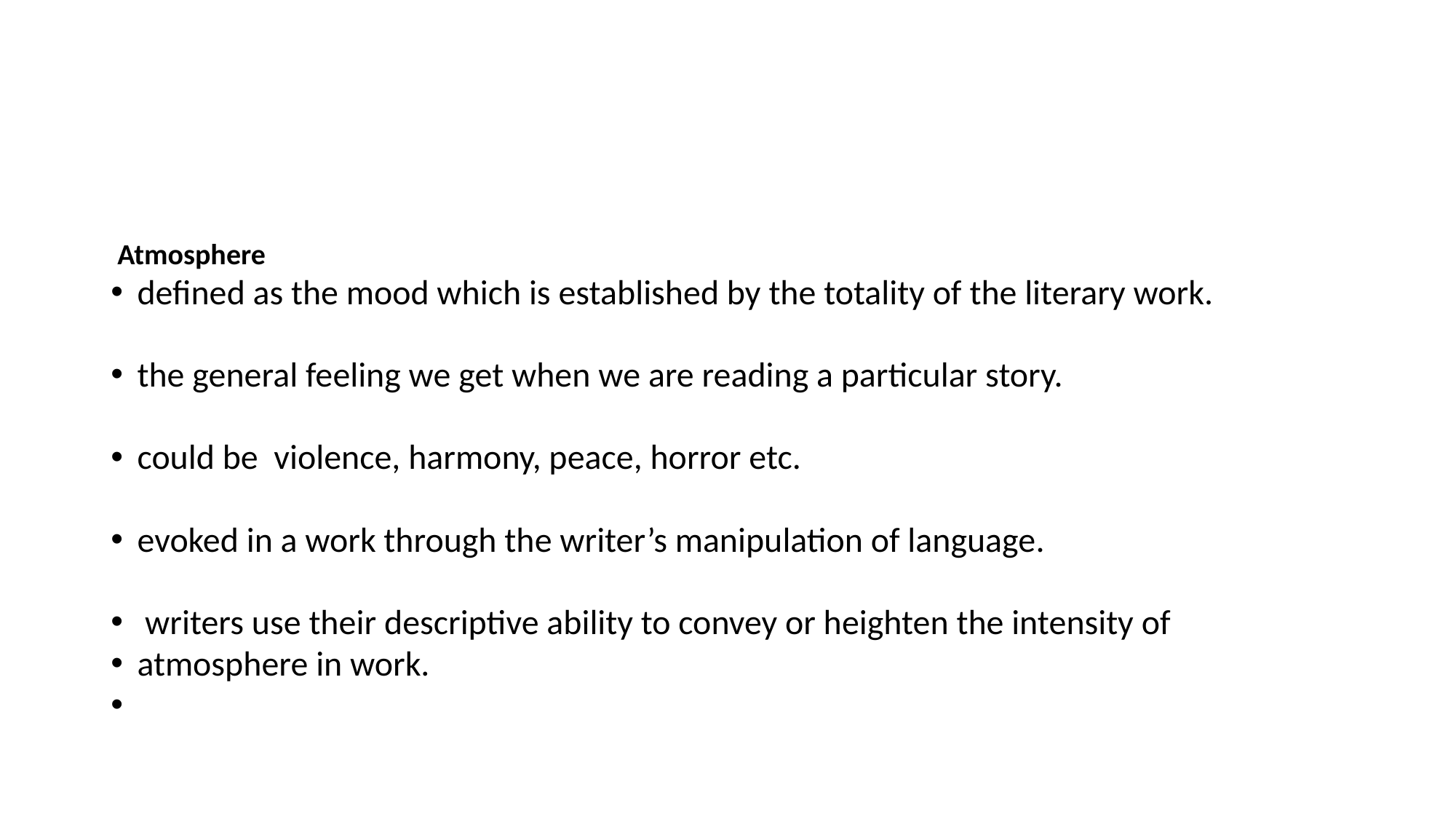

#

 Atmosphere
defined as the mood which is established by the totality of the literary work.

the general feeling we get when we are reading a particular story.

could be  violence, harmony, peace, horror etc.

evoked in a work through the writer’s manipulation of language.

 writers use their descriptive ability to convey or heighten the intensity of
atmosphere in work.